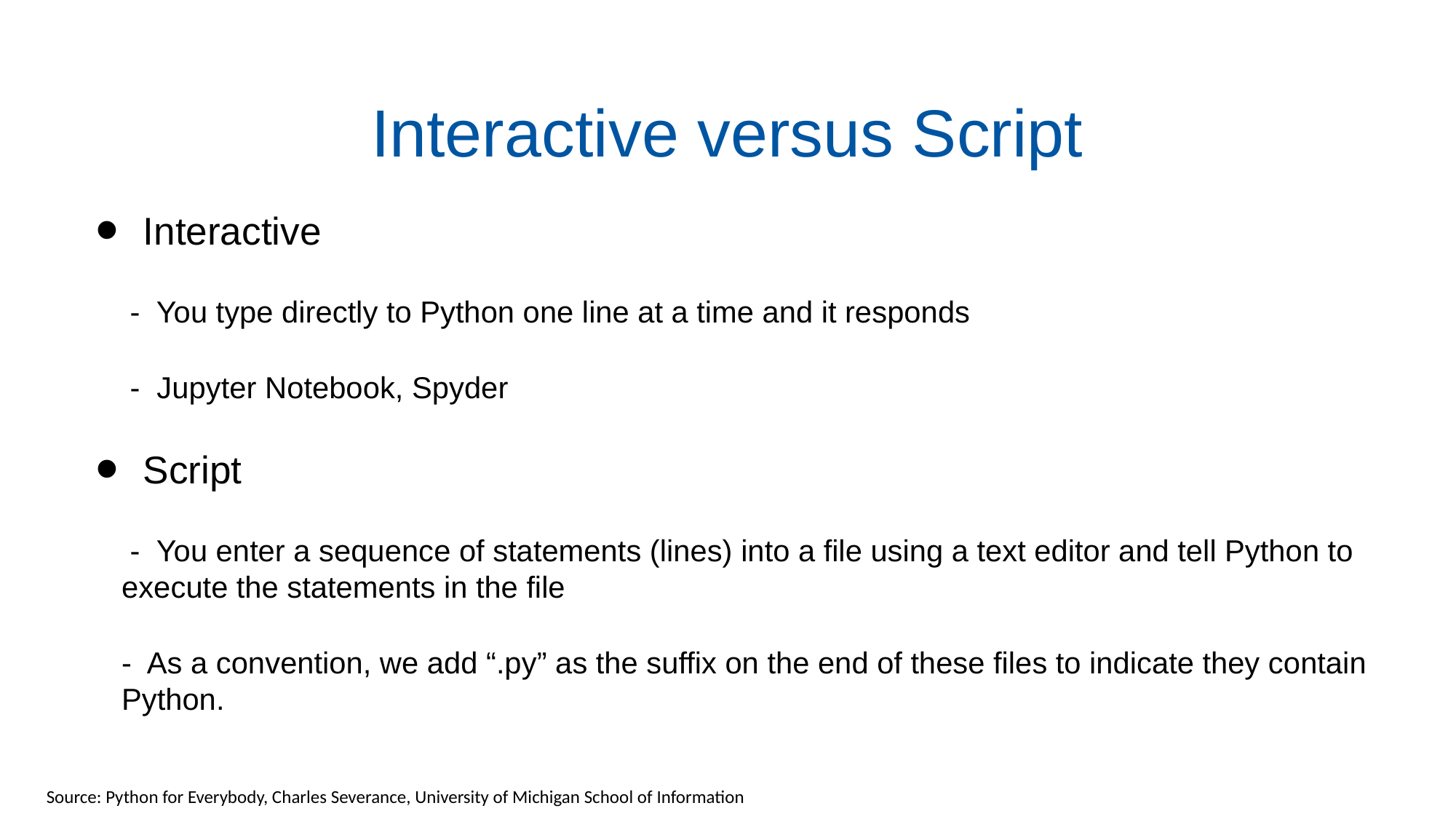

# Interactive versus Script
Interactive
 -  You type directly to Python one line at a time and it responds
 -  Jupyter Notebook, Spyder
Script
 -  You enter a sequence of statements (lines) into a file using a text editor and tell Python to execute the statements in the file
-  As a convention, we add “.py” as the suffix on the end of these files to indicate they contain Python.
Source: Python for Everybody, Charles Severance, University of Michigan School of Information